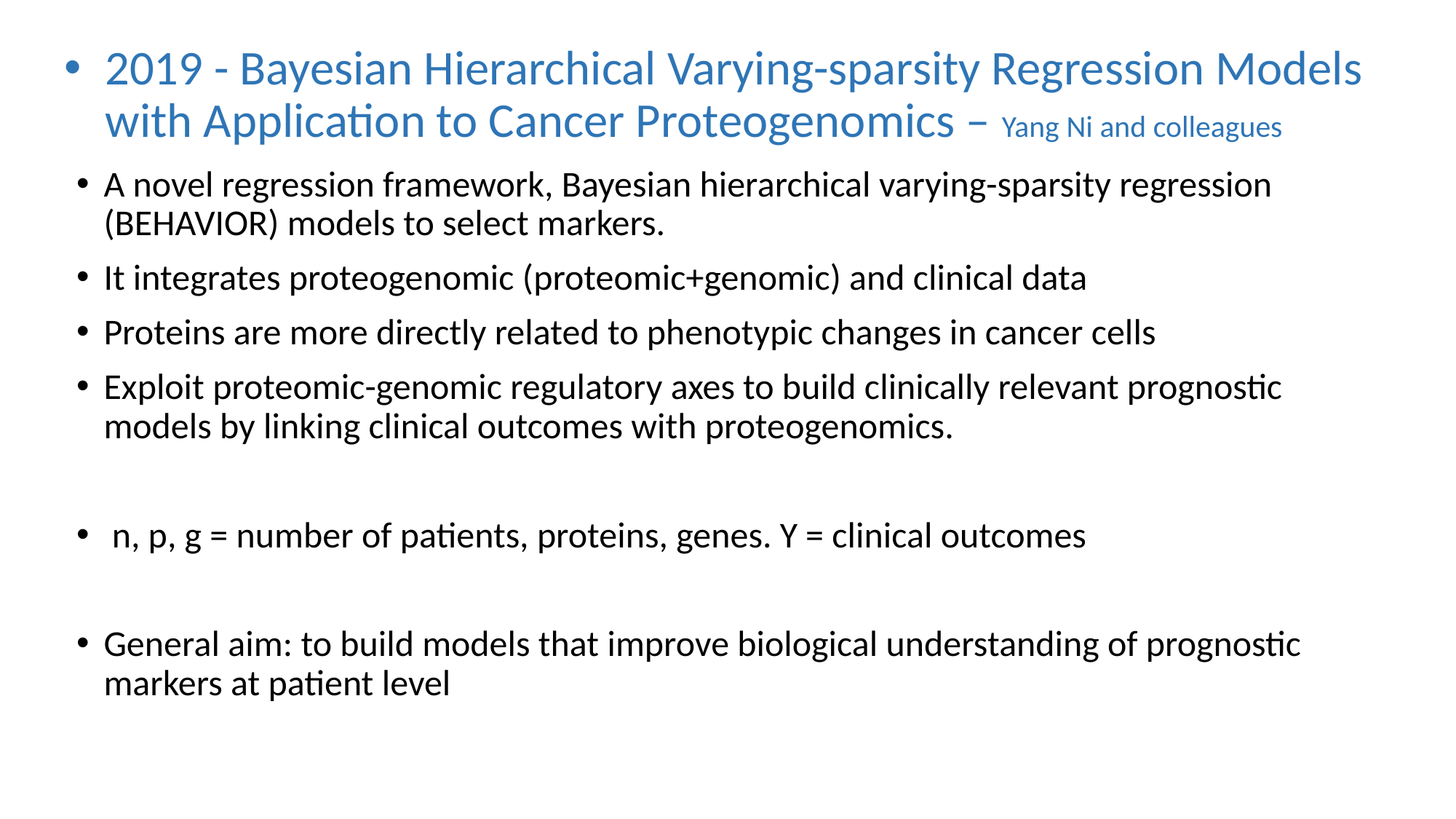

# 2019 - Bayesian Hierarchical Varying-sparsity Regression Models with Application to Cancer Proteogenomics – Yang Ni and colleagues
A novel regression framework, Bayesian hierarchical varying-sparsity regression (BEHAVIOR) models to select markers.
It integrates proteogenomic (proteomic+genomic) and clinical data
Proteins are more directly related to phenotypic changes in cancer cells
Exploit proteomic-genomic regulatory axes to build clinically relevant prognostic models by linking clinical outcomes with proteogenomics.

 n, p, g = number of patients, proteins, genes. Y = clinical outcomes

General aim: to build models that improve biological understanding of prognostic markers at patient level